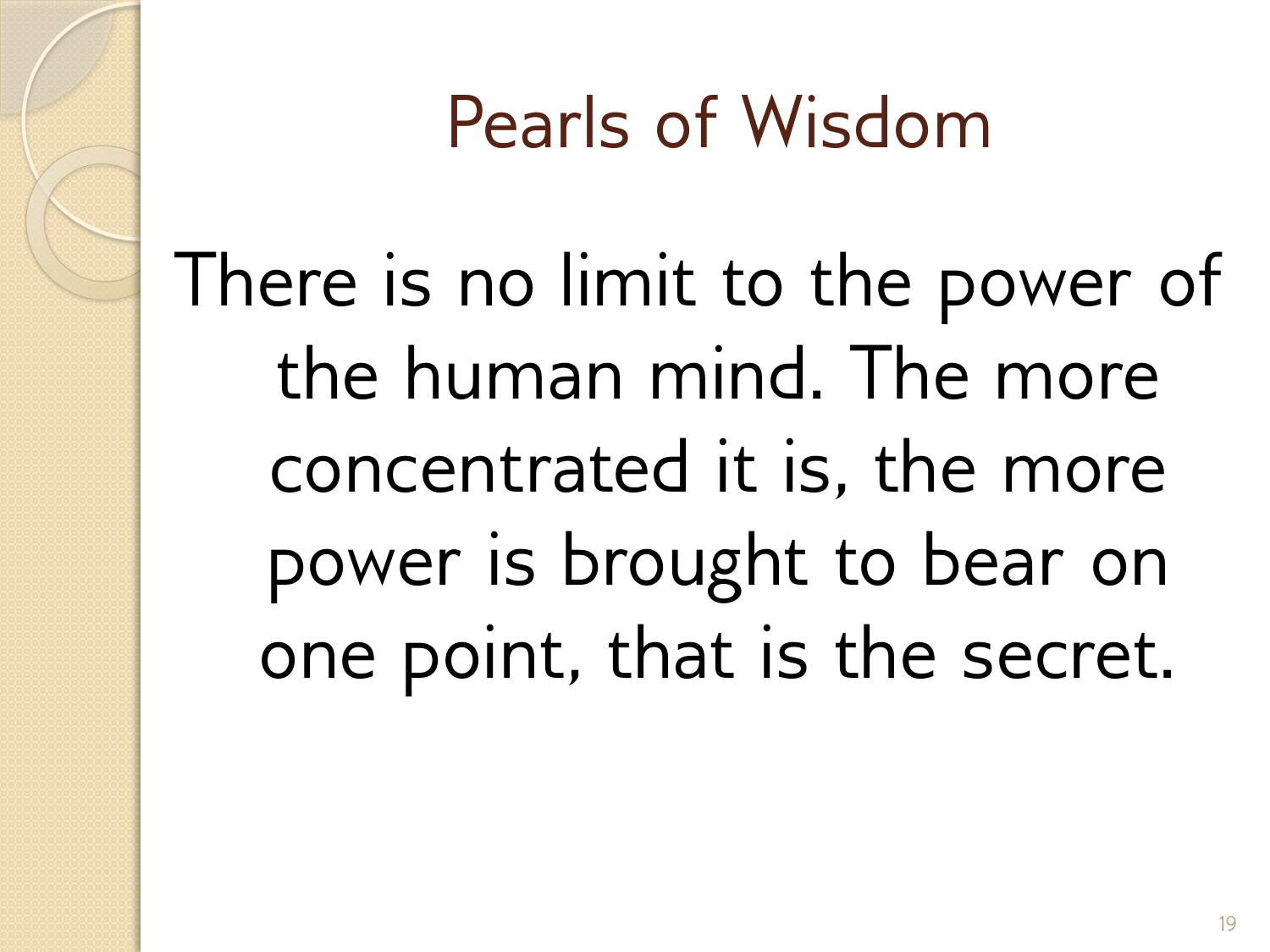

# Pearls of Wisdom
There is no limit to the power of the human mind. The more concentrated it is, the more power is brought to bear on one point, that is the secret.
19